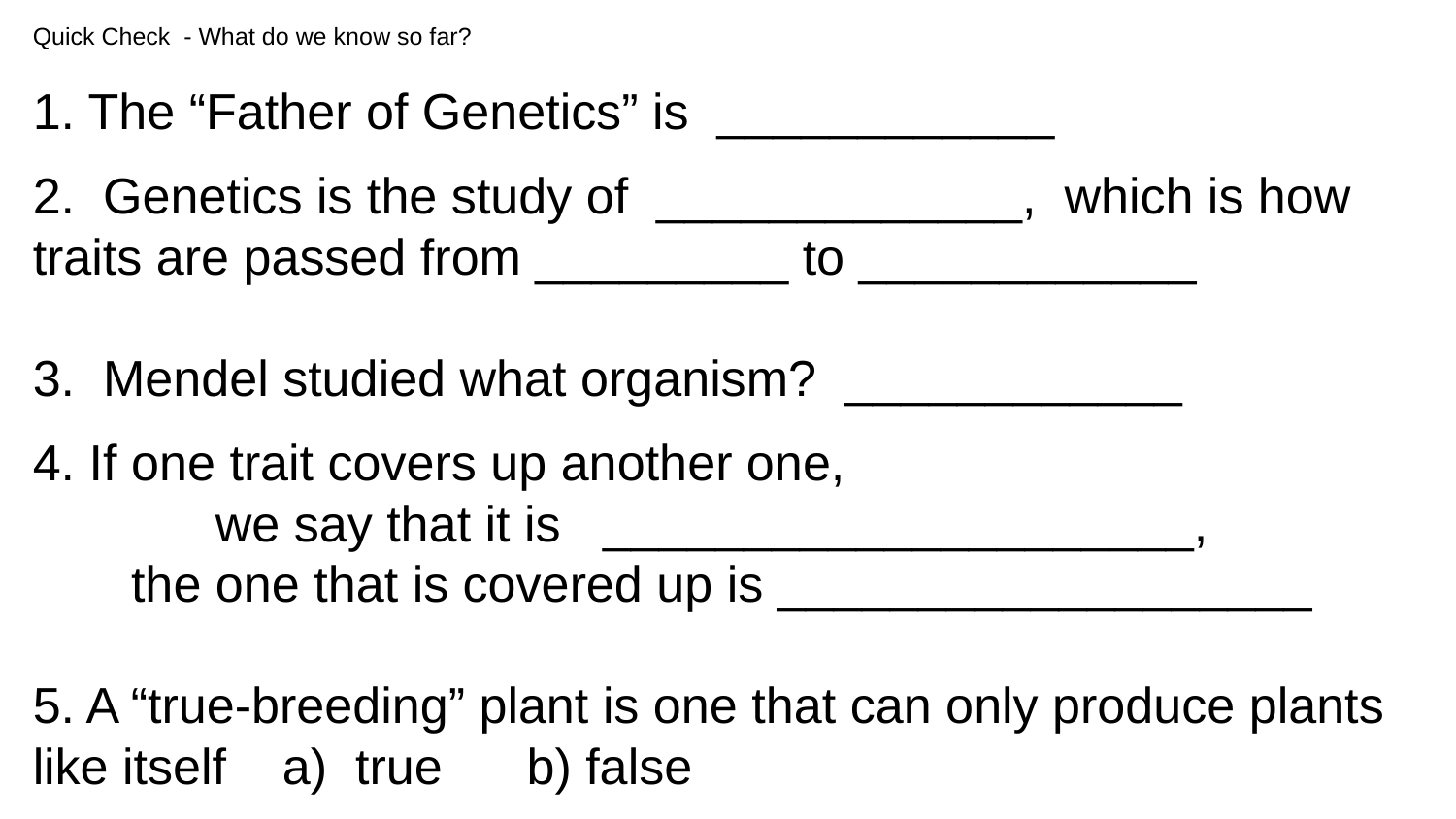

Quick Check  - What do we know so far?

1. The “Father of Genetics” is  ____________

2.  Genetics is the study of  _____________,  which is how traits are passed from _________ to ____________

3.  Mendel studied what organism?  ____________

4. If one trait covers up another one,
             we say that it is   _____________________,
       the one that is covered up is ___________________

5. A “true-breeding” plant is one that can only produce plants like itself    a)  true      b) false

6. If a tall and a short plant are crossed, it will create a
      a) zygote                b) gene              c) hybrid